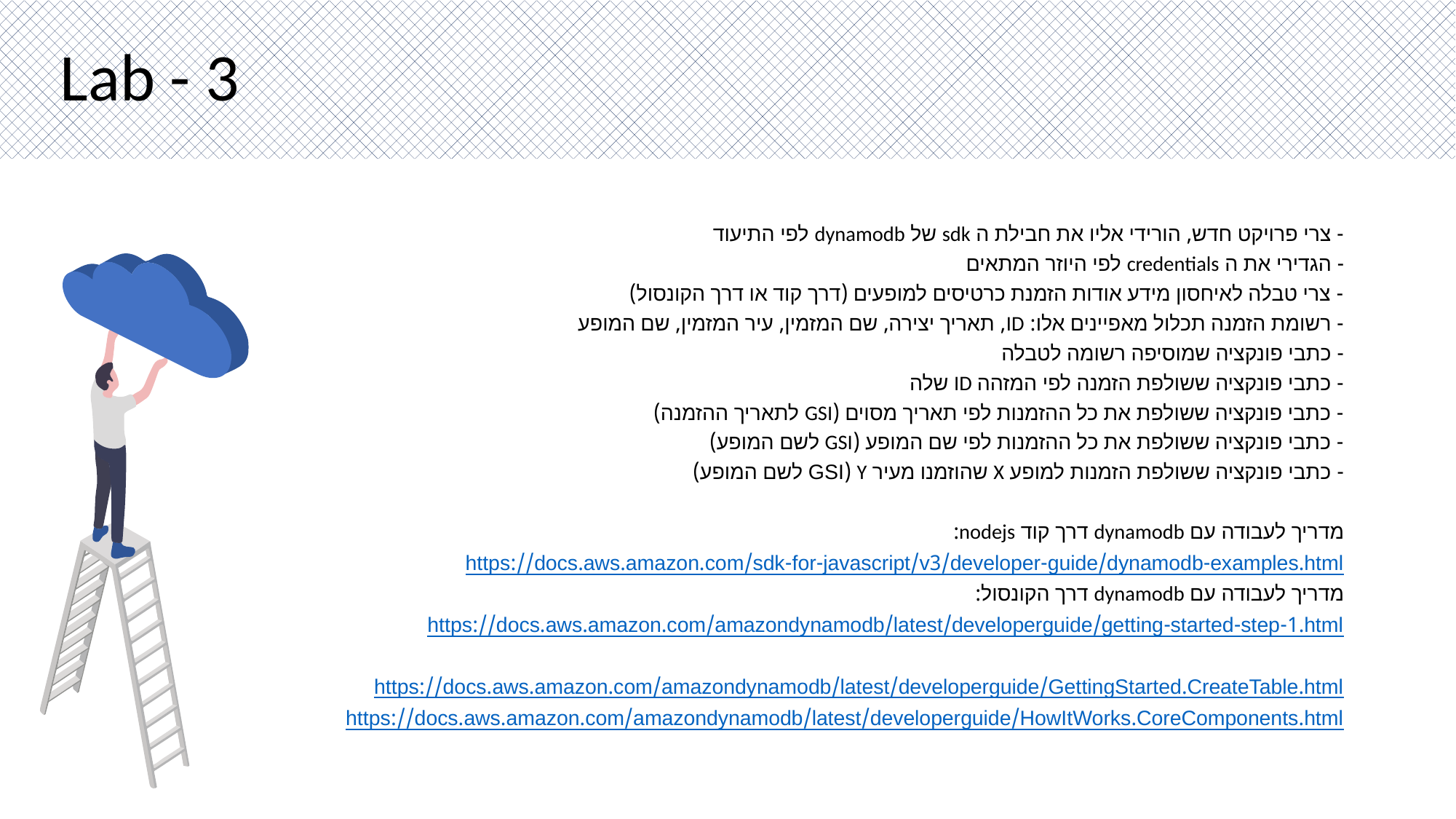

Lab - 3
- צרי פרויקט חדש, הורידי אליו את חבילת ה sdk של dynamodb לפי התיעוד
- הגדירי את ה credentials לפי היוזר המתאים
- צרי טבלה לאיחסון מידע אודות הזמנת כרטיסים למופעים (דרך קוד או דרך הקונסול)
- רשומת הזמנה תכלול מאפיינים אלו: ID, תאריך יצירה, שם המזמין, עיר המזמין, שם המופע
- כתבי פונקציה שמוסיפה רשומה לטבלה
- כתבי פונקציה ששולפת הזמנה לפי המזהה ID שלה
- כתבי פונקציה ששולפת את כל ההזמנות לפי תאריך מסוים (GSI לתאריך ההזמנה)
- כתבי פונקציה ששולפת את כל ההזמנות לפי שם המופע (GSI לשם המופע)
- כתבי פונקציה ששולפת הזמנות למופע X שהוזמנו מעיר Y (GSI לשם המופע)

מדריך לעבודה עם dynamodb דרך קוד nodejs:
https://docs.aws.amazon.com/sdk-for-javascript/v3/developer-guide/dynamodb-examples.html
מדריך לעבודה עם dynamodb דרך הקונסול:
https://docs.aws.amazon.com/amazondynamodb/latest/developerguide/getting-started-step-1.html

https://docs.aws.amazon.com/amazondynamodb/latest/developerguide/GettingStarted.CreateTable.html
https://docs.aws.amazon.com/amazondynamodb/latest/developerguide/HowItWorks.CoreComponents.html